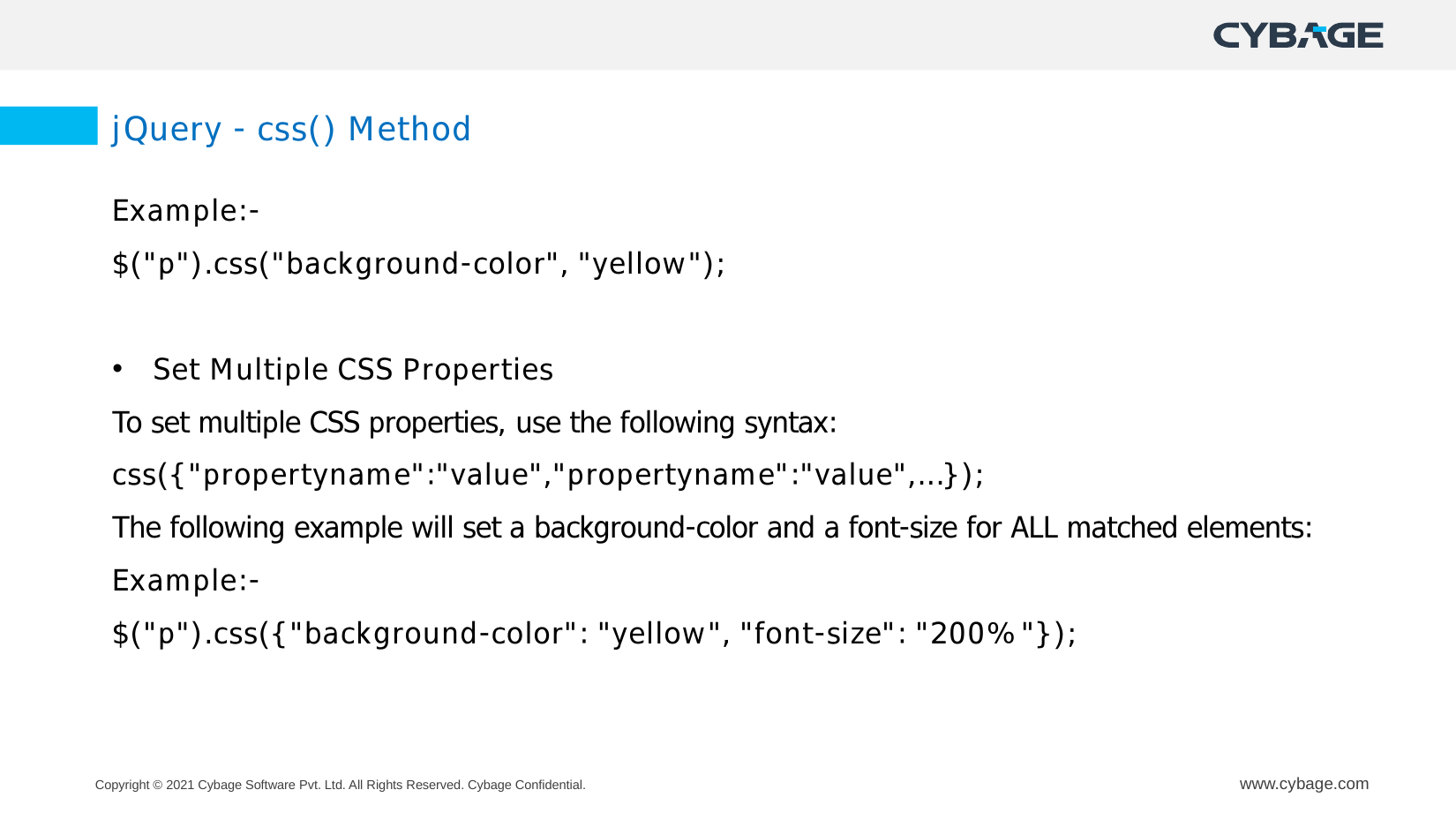

jQuery - css() Method

Example:-
$("p").css("background-color", "yellow");

Set Multiple CSS Properties
To set multiple CSS properties, use the following syntax:
css({"propertyname":"value","propertyname":"value",...});
The following example will set a background-color and a font-size for ALL matched elements:
Example:-
$("p").css({"background-color": "yellow", "font-size": "200%"});